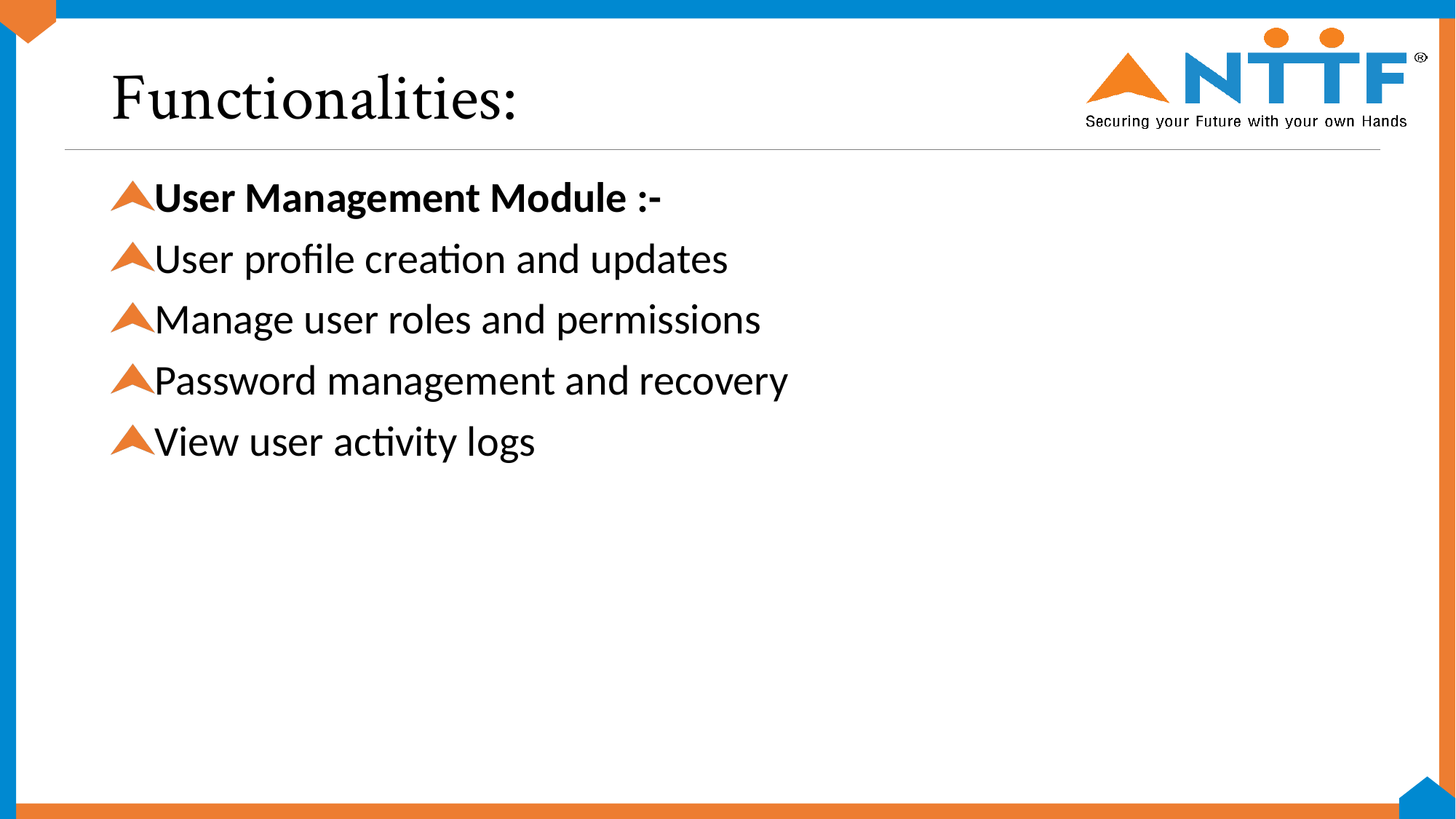

# Functionalities:
User Management Module :-
User profile creation and updates
Manage user roles and permissions
Password management and recovery
View user activity logs